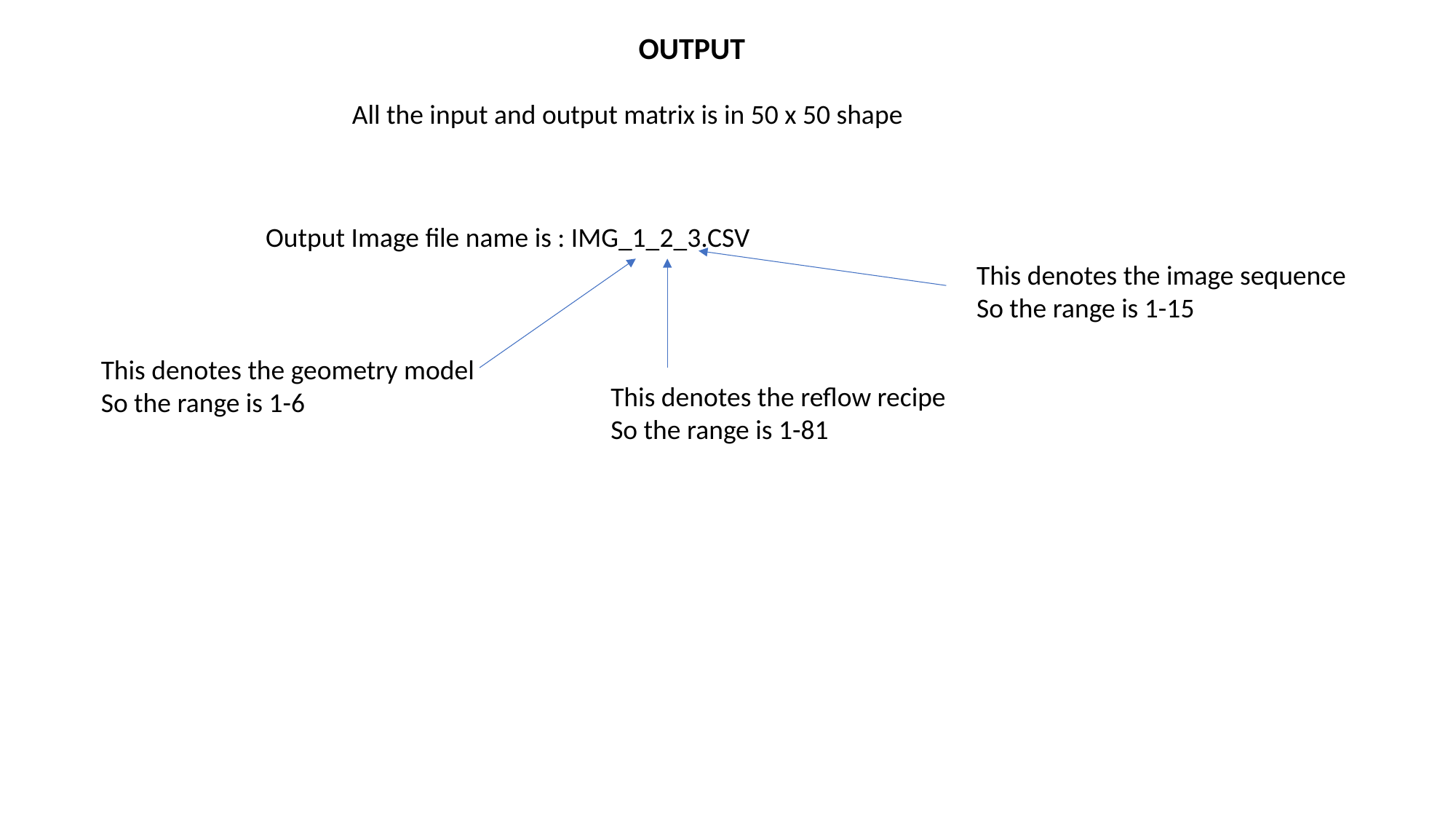

OUTPUT
All the input and output matrix is in 50 x 50 shape
Output Image file name is : IMG_1_2_3.CSV
This denotes the image sequence
So the range is 1-15
This denotes the geometry model
So the range is 1-6
This denotes the reflow recipe
So the range is 1-81